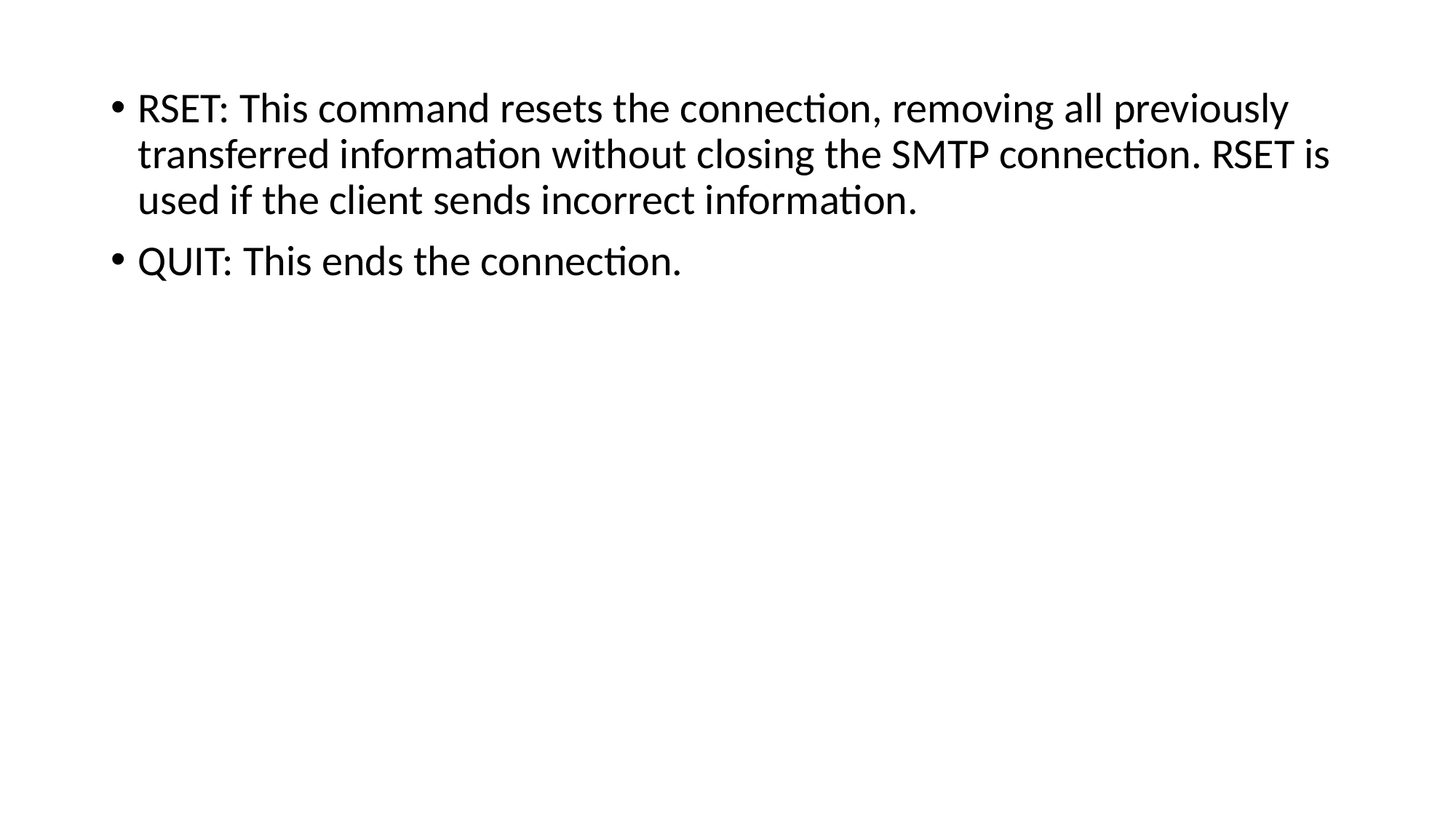

RSET: This command resets the connection, removing all previously transferred information without closing the SMTP connection. RSET is used if the client sends incorrect information.
QUIT: This ends the connection.